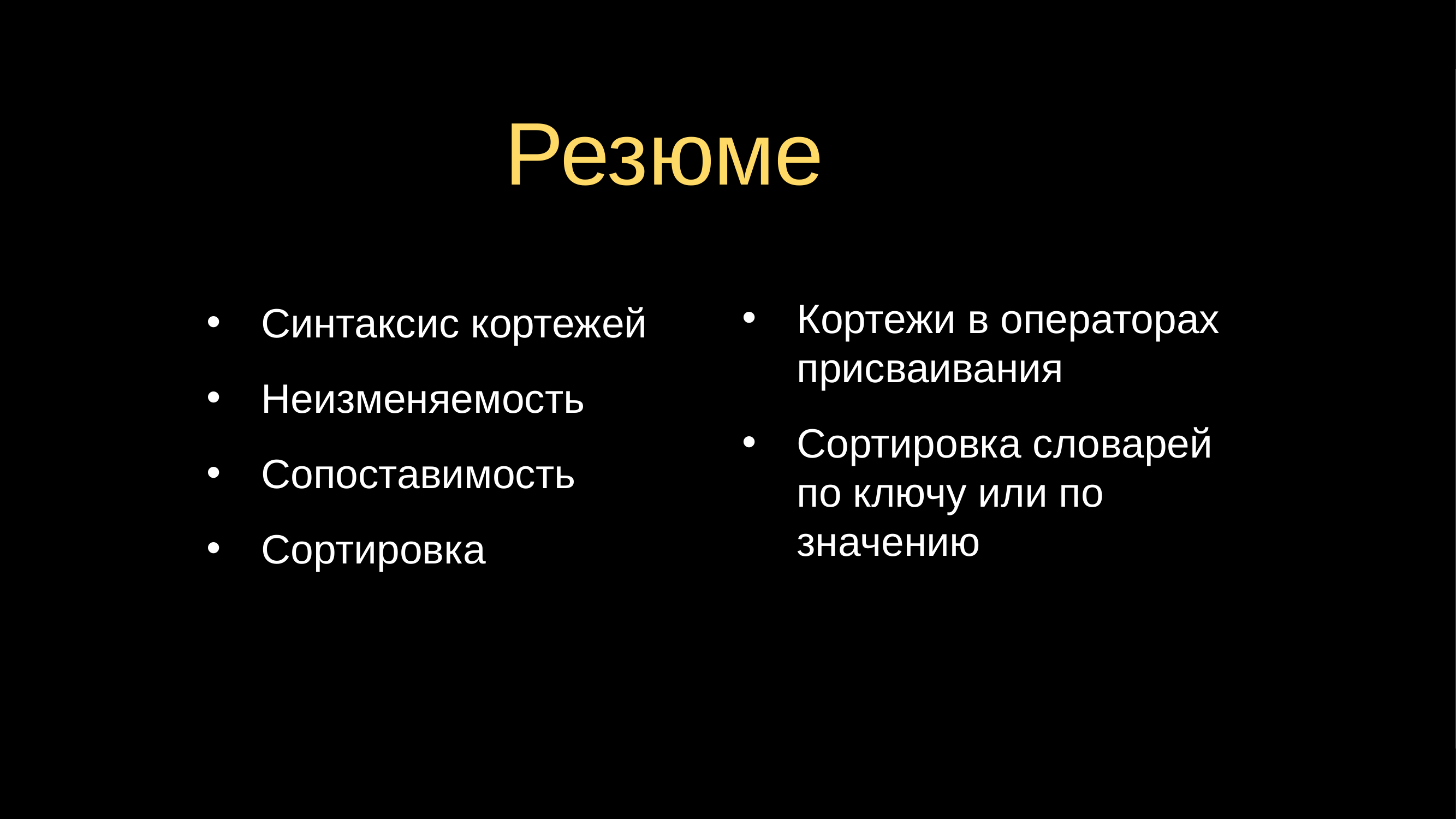

# Резюме
Синтаксис кортежей
Неизменяемость
Сопоставимость
Сортировка
Кортежи в операторах присваивания
Сортировка словарей по ключу или по значению